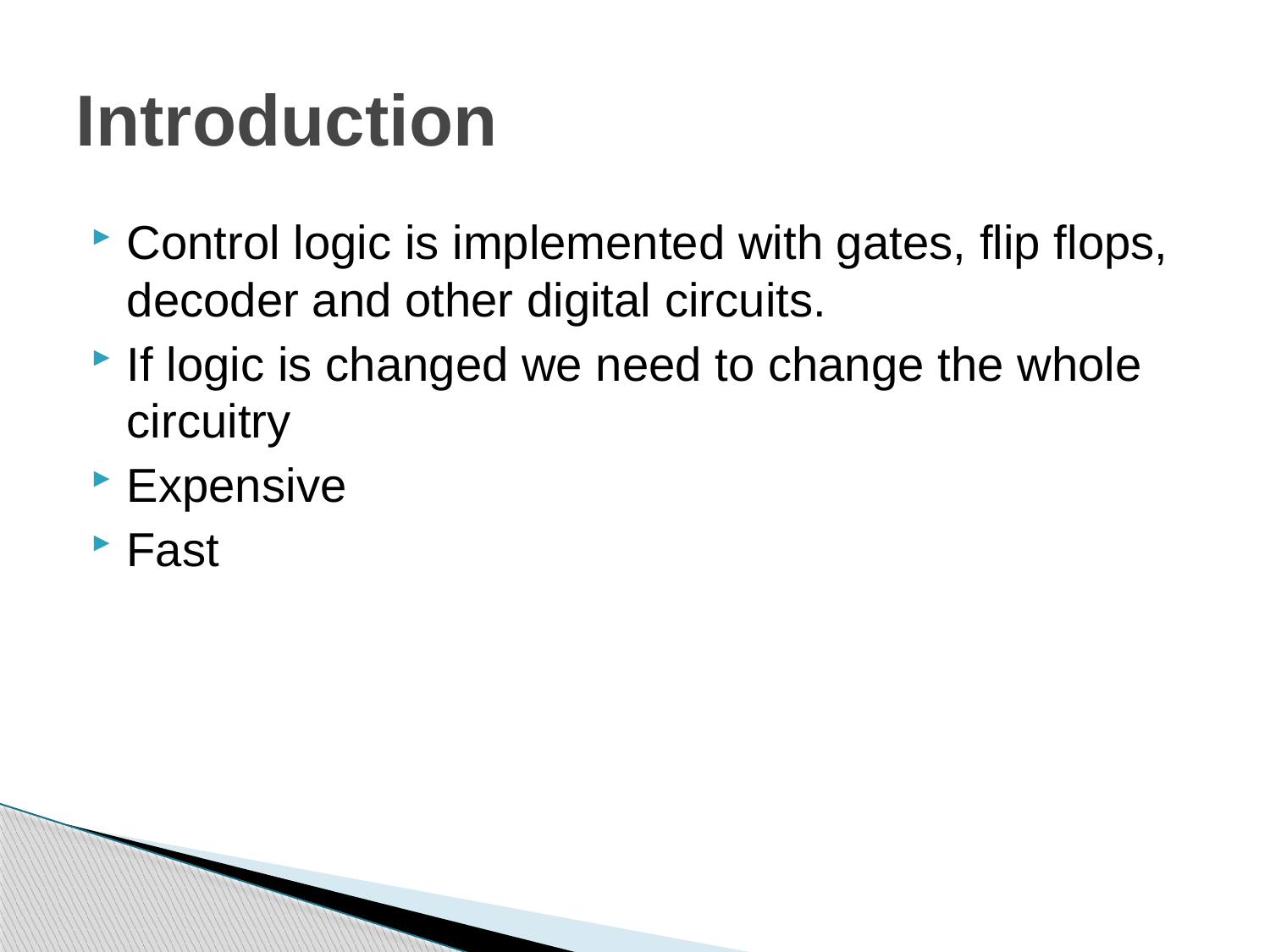

# Introduction
Control logic is implemented with gates, flip flops, decoder and other digital circuits.
If logic is changed we need to change the whole circuitry
Expensive
Fast